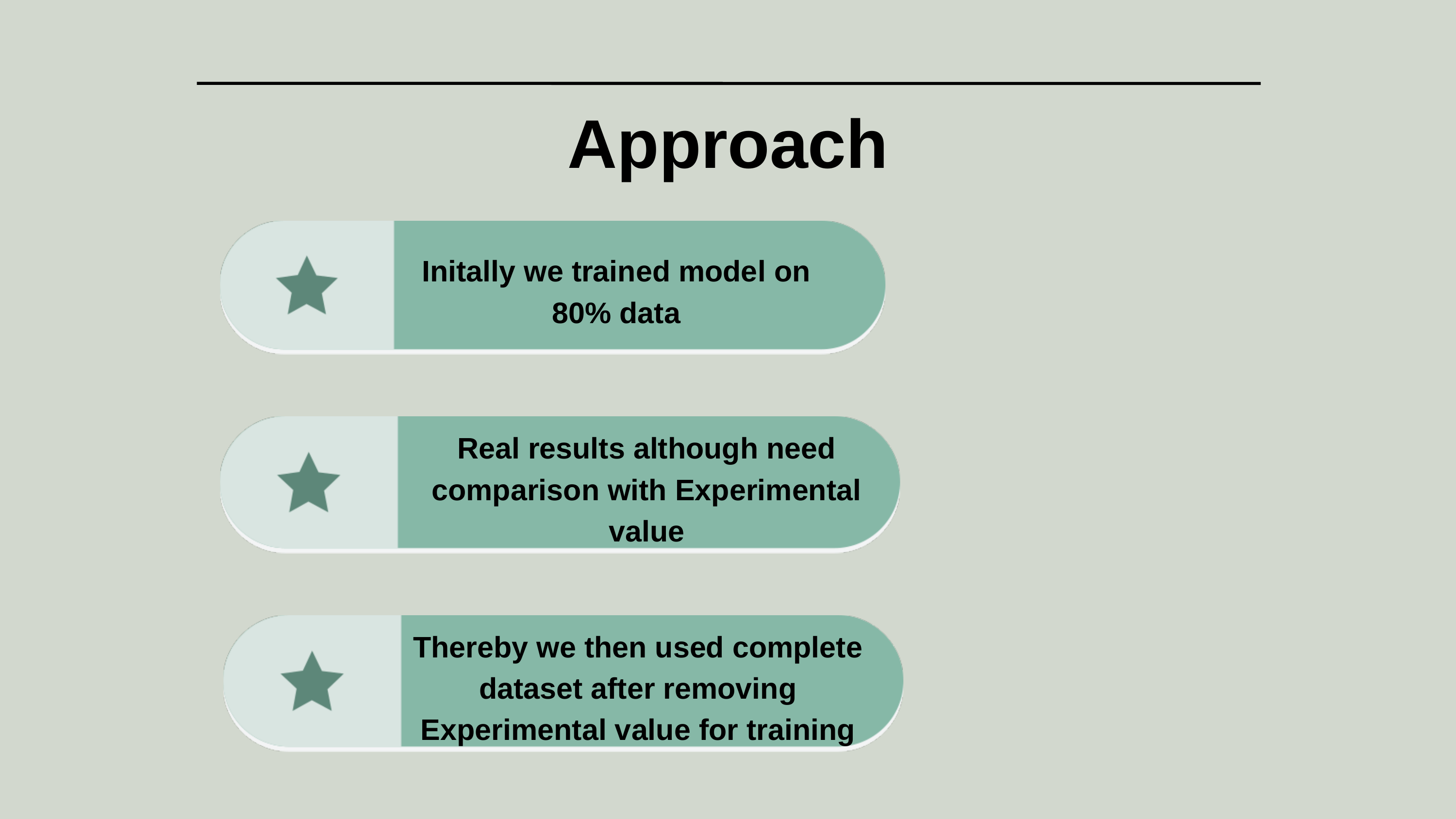

Approach

Initally we trained model on 80% data

Real results although need comparison with Experimental value

Thereby we then used complete dataset after removing Experimental value for training